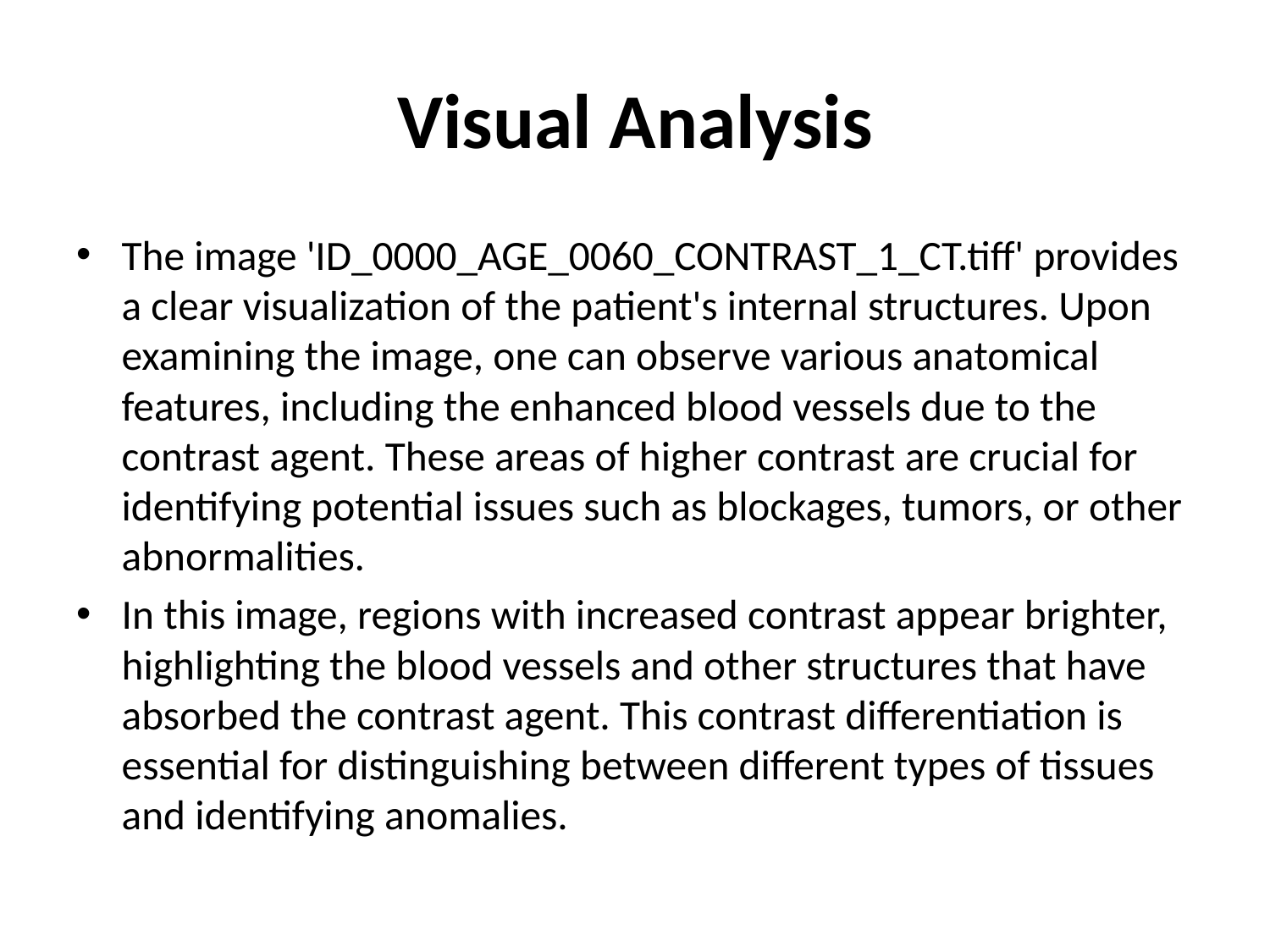

# Visual Analysis
The image 'ID_0000_AGE_0060_CONTRAST_1_CT.tiff' provides a clear visualization of the patient's internal structures. Upon examining the image, one can observe various anatomical features, including the enhanced blood vessels due to the contrast agent. These areas of higher contrast are crucial for identifying potential issues such as blockages, tumors, or other abnormalities.
In this image, regions with increased contrast appear brighter, highlighting the blood vessels and other structures that have absorbed the contrast agent. This contrast differentiation is essential for distinguishing between different types of tissues and identifying anomalies.